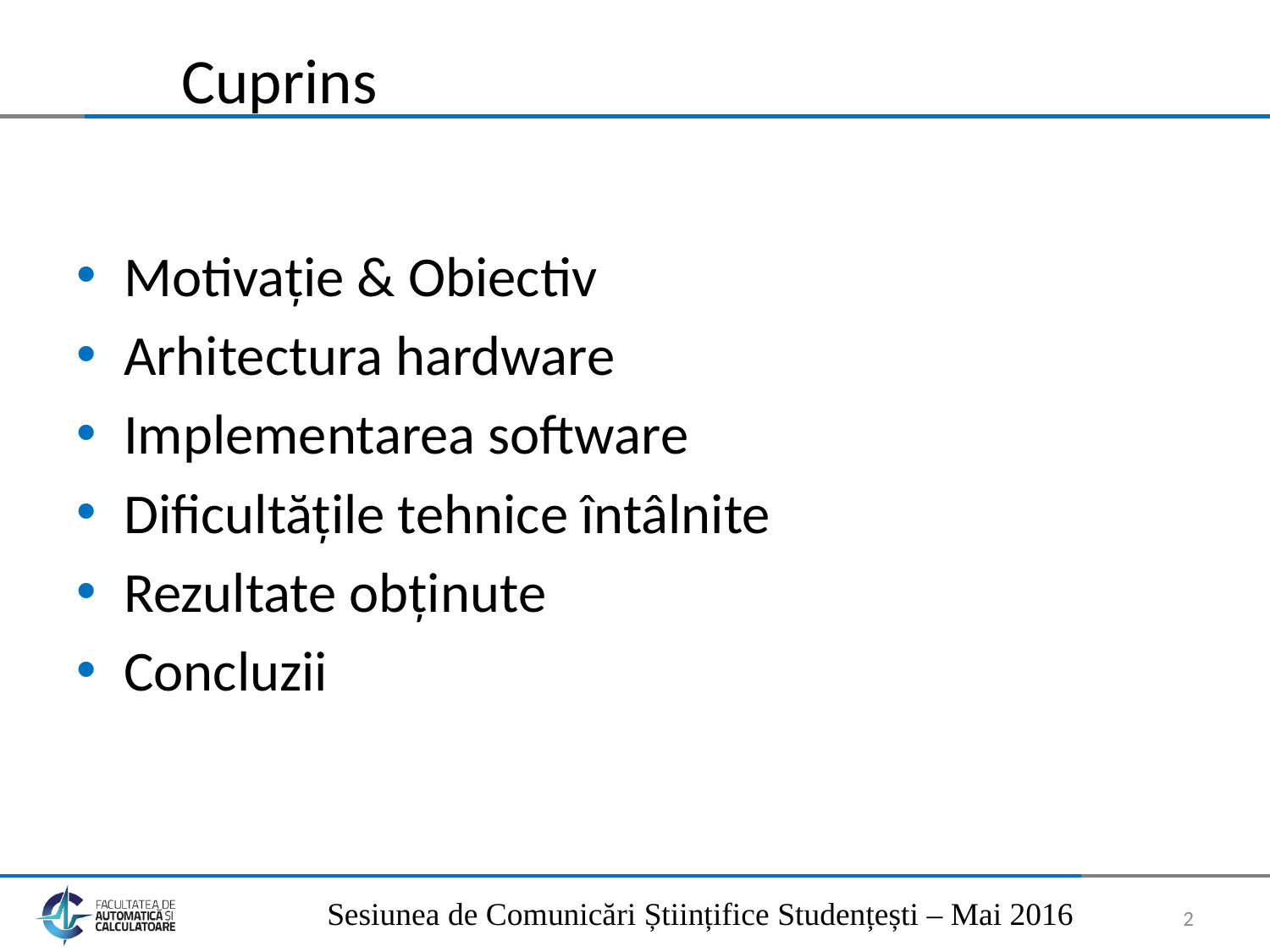

# Cuprins
Motivație & Obiectiv
Arhitectura hardware
Implementarea software
Dificultățile tehnice întâlnite
Rezultate obținute
Concluzii

Sesiunea de Comunicări Științifice Studențești – Mai 2016